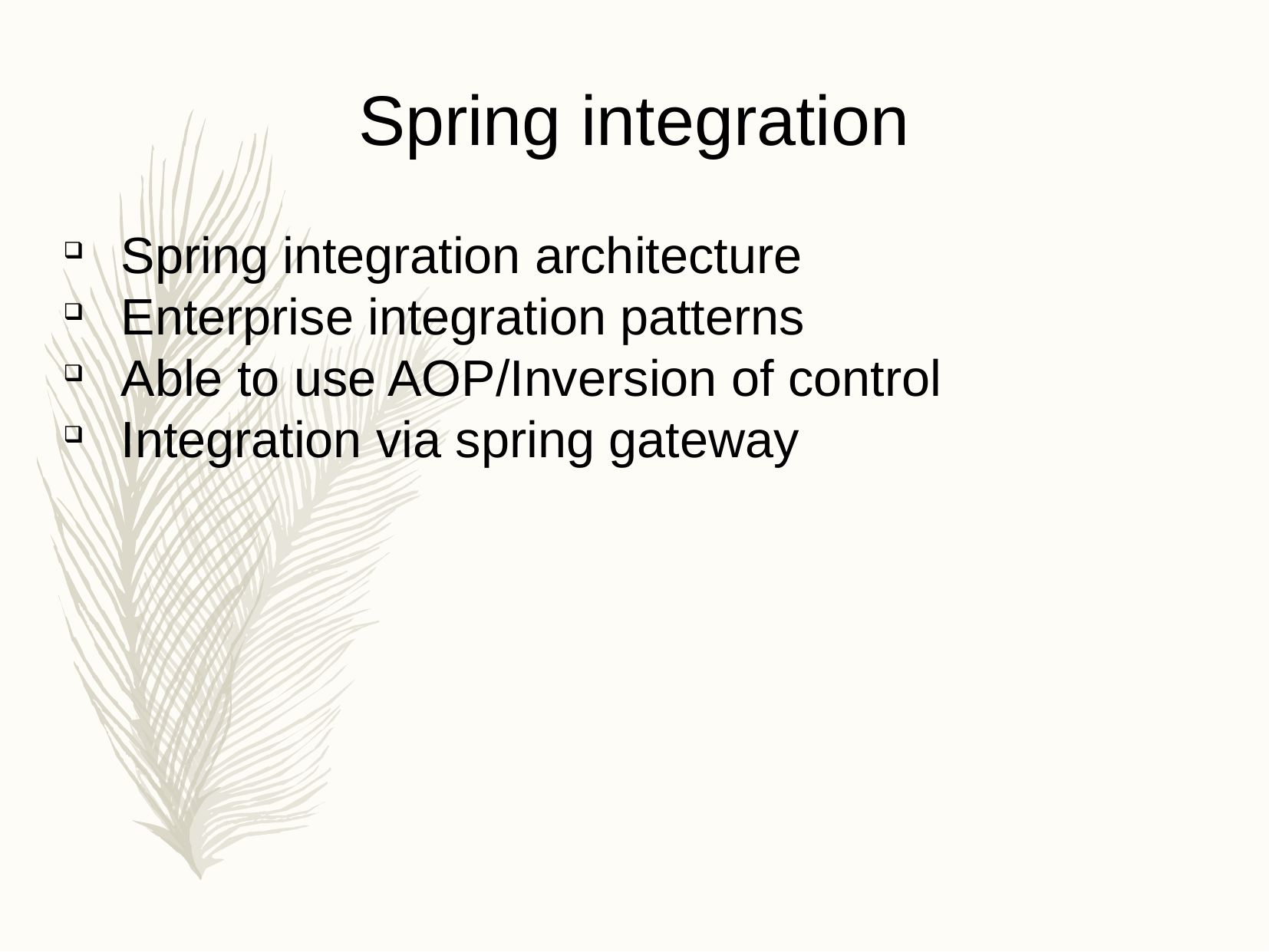

Spring integration
Spring integration architecture
Enterprise integration patterns
Able to use AOP/Inversion of control
Integration via spring gateway